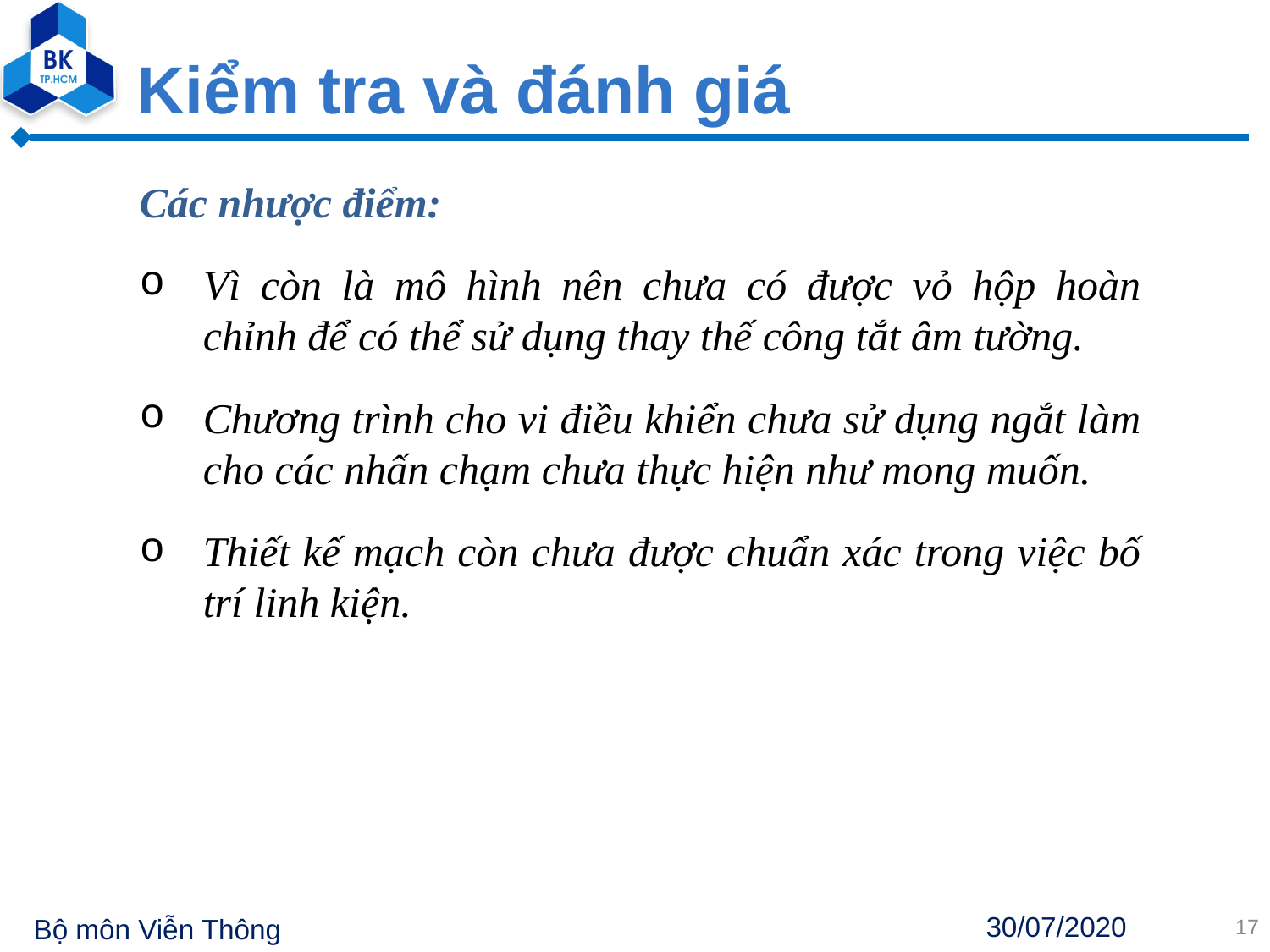

# Kiểm tra và đánh giá
Các nhược điểm:
Vì còn là mô hình nên chưa có được vỏ hộp hoàn chỉnh để có thể sử dụng thay thế công tắt âm tường.
Chương trình cho vi điều khiển chưa sử dụng ngắt làm cho các nhấn chạm chưa thực hiện như mong muốn.
Thiết kế mạch còn chưa được chuẩn xác trong việc bố trí linh kiện.
17